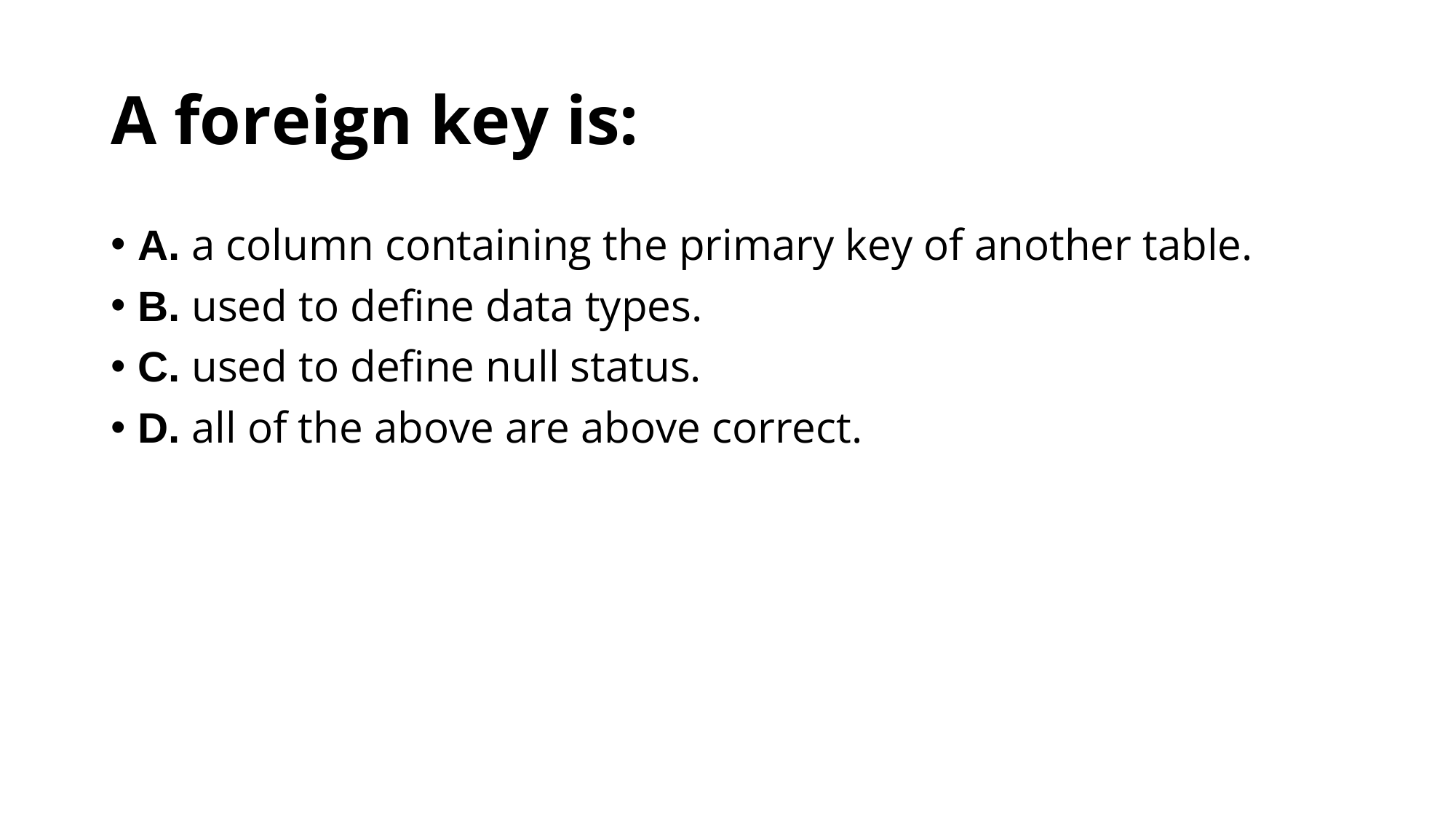

# A foreign key is:
A. a column containing the primary key of another table.
B. used to define data types.
C. used to define null status.
D. all of the above are above correct.